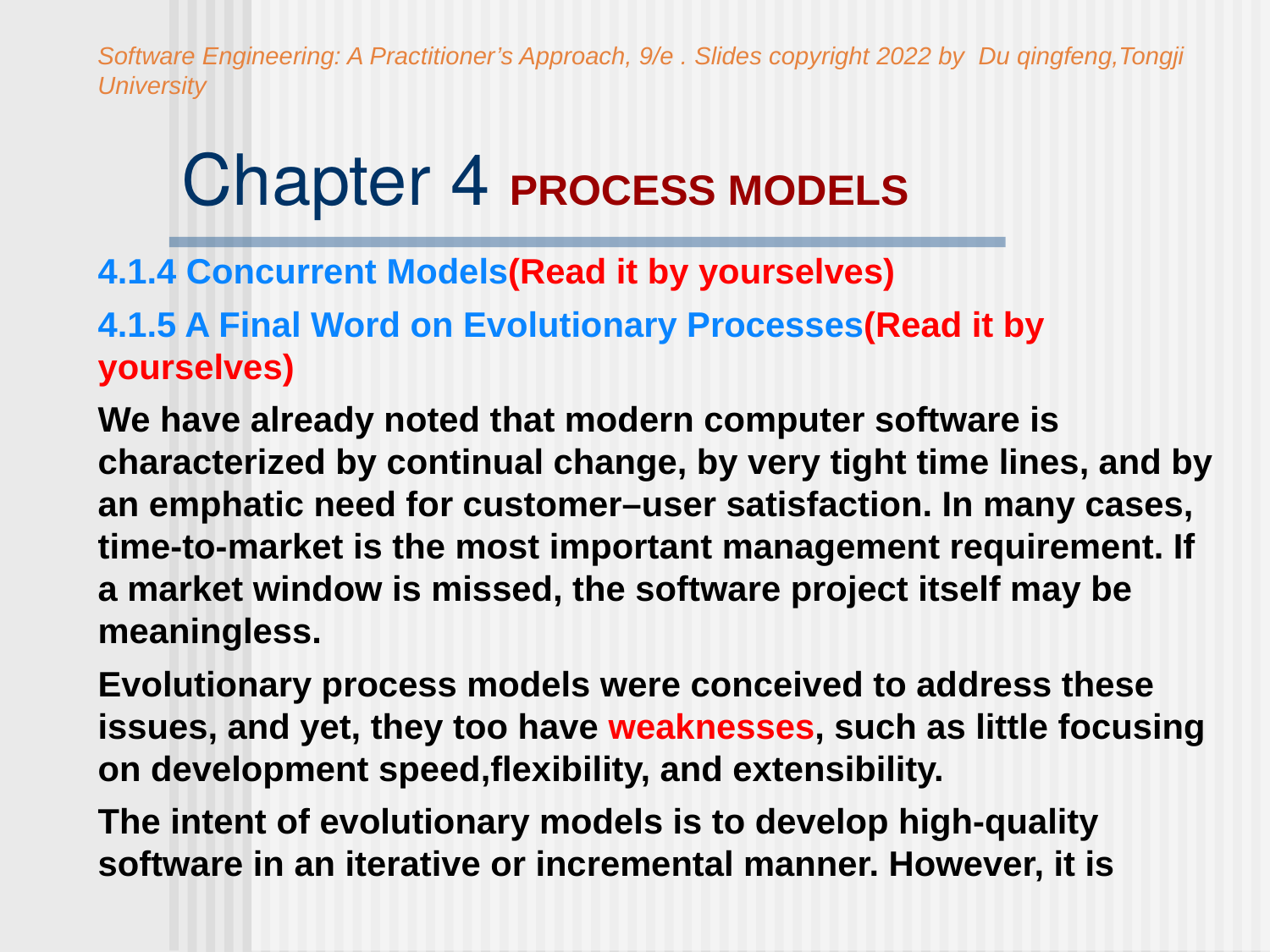

Software Engineering: A Practitioner’s Approach, 9/e . Slides copyright 2022 by  Du qingfeng,Tongji University
# Chapter 4 PROCESS MODELS
4.1.4 Concurrent Models(Read it by yourselves)
4.1.5 A Final Word on Evolutionary Processes(Read it by yourselves)
We have already noted that modern computer software is characterized by continual change, by very tight time lines, and by an emphatic need for customer–user satisfaction. In many cases, time-to-market is the most important management requirement. If a market window is missed, the software project itself may be meaningless.
Evolutionary process models were conceived to address these issues, and yet, they too have weaknesses, such as little focusing on development speed,flexibility, and extensibility.
The intent of evolutionary models is to develop high-quality software in an iterative or incremental manner. However, it is

22